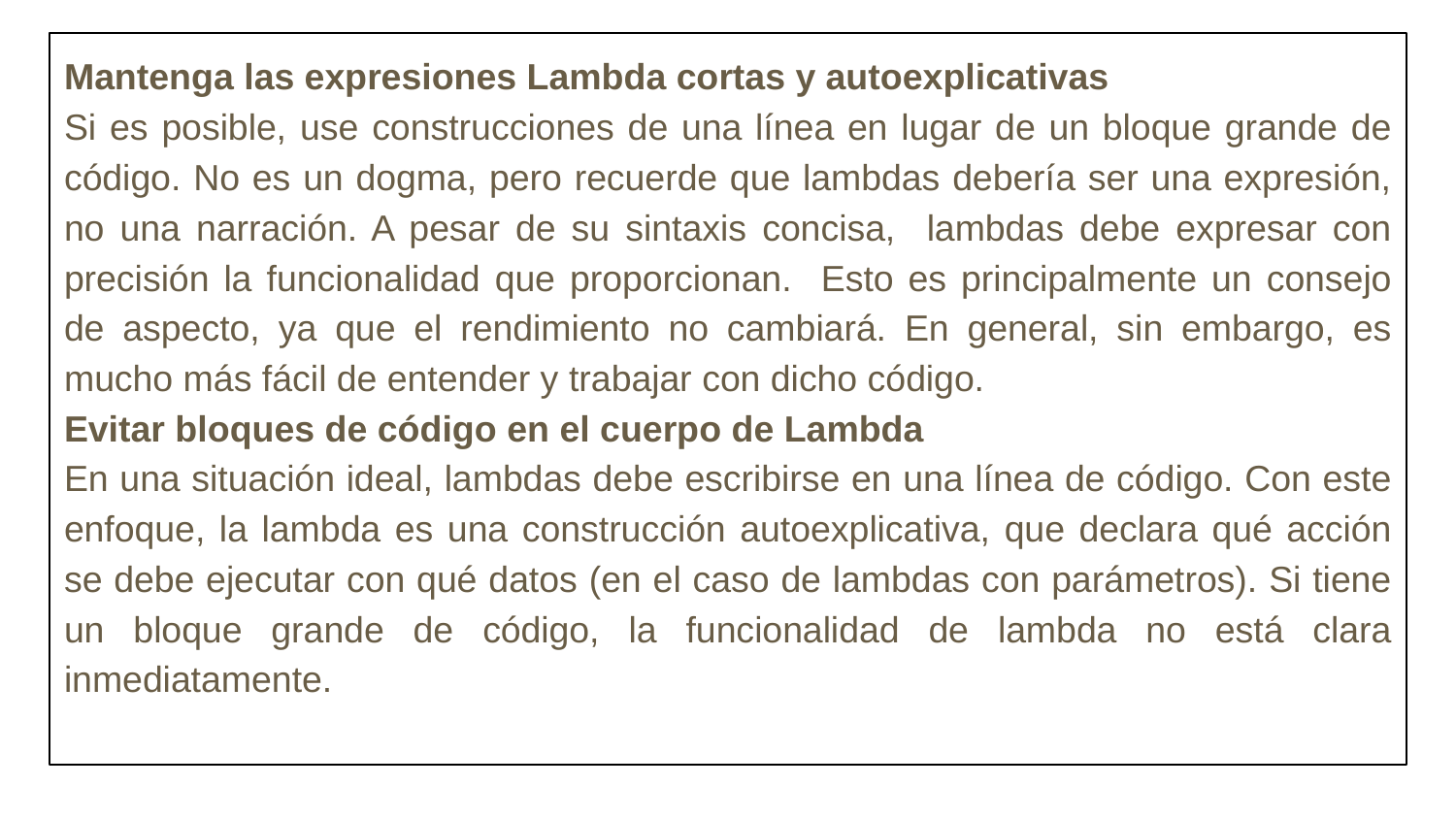

Mantenga las expresiones Lambda cortas y autoexplicativas
Si es posible, use construcciones de una línea en lugar de un bloque grande de código. No es un dogma, pero recuerde que lambdas debería ser una expresión, no una narración. A pesar de su sintaxis concisa,  lambdas debe expresar con precisión la funcionalidad que proporcionan.  Esto es principalmente un consejo de aspecto, ya que el rendimiento no cambiará. En general, sin embargo, es mucho más fácil de entender y trabajar con dicho código.
Evitar bloques de código en el cuerpo de Lambda
En una situación ideal, lambdas debe escribirse en una línea de código. Con este enfoque, la lambda es una construcción autoexplicativa, que declara qué acción se debe ejecutar con qué datos (en el caso de lambdas con parámetros). Si tiene un bloque grande de código, la funcionalidad de lambda no está clara inmediatamente.